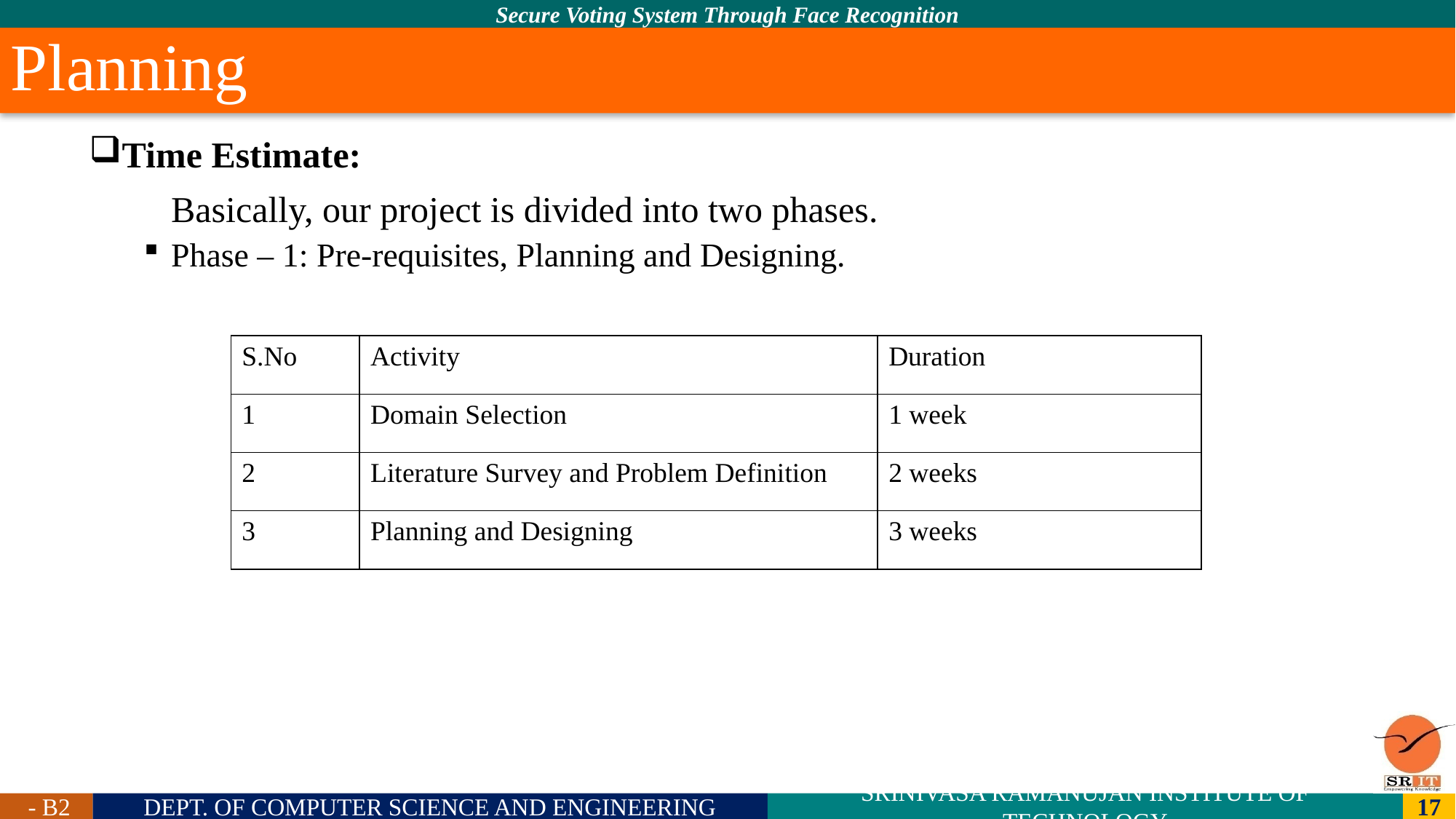

# Planning
Time Estimate:
		Basically, our project is divided into two phases.
Phase – 1: Pre-requisites, Planning and Designing.

| S.No | Activity | Duration |
| --- | --- | --- |
| 1 | Domain Selection | 1 week |
| 2 | Literature Survey and Problem Definition | 2 weeks |
| 3 | Planning and Designing | 3 weeks |